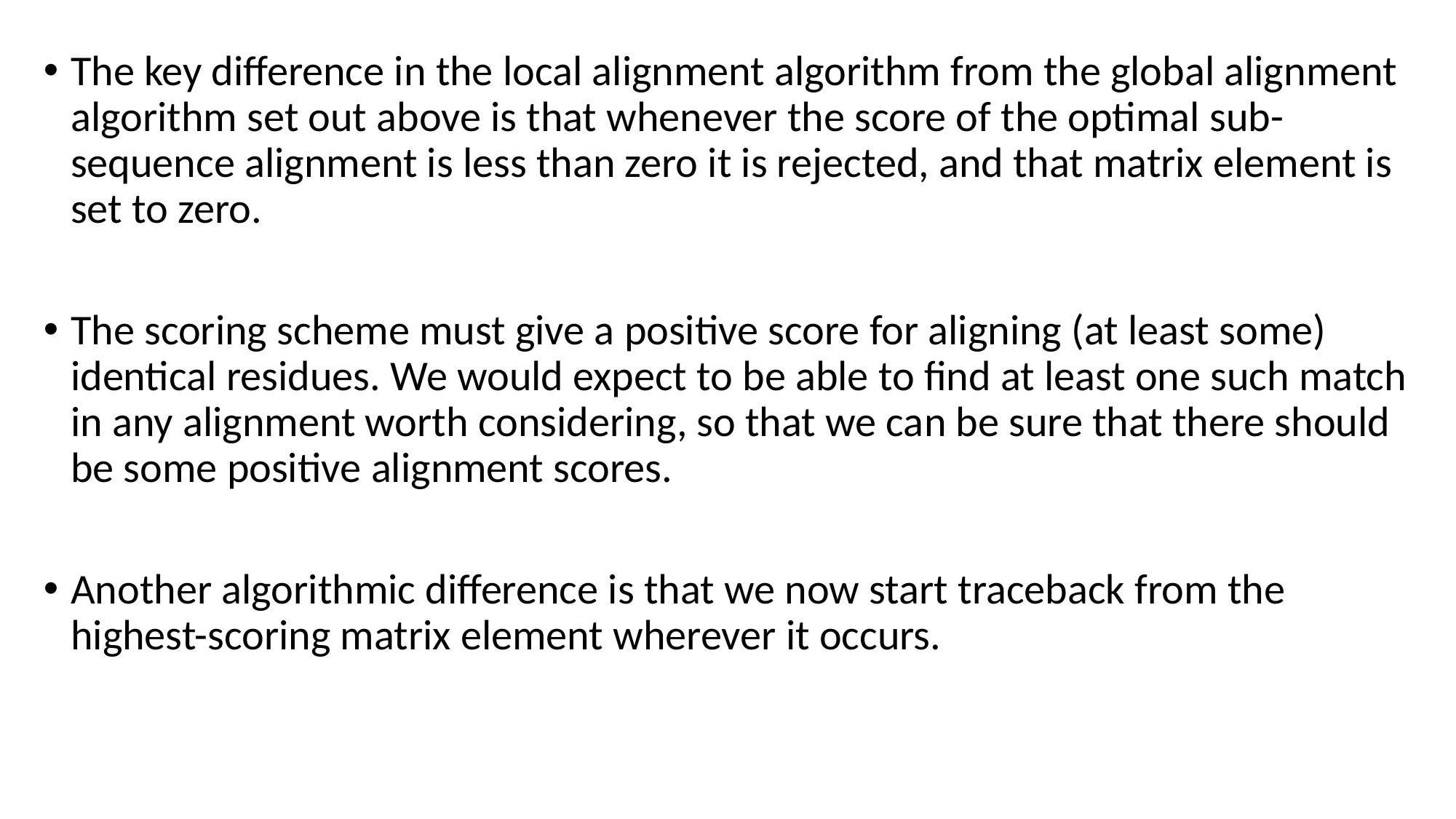

The key difference in the local alignment algorithm from the global alignment algorithm set out above is that whenever the score of the optimal sub-sequence alignment is less than zero it is rejected, and that matrix element is set to zero.

The scoring scheme must give a positive score for aligning (at least some) identical residues. We would expect to be able to find at least one such match in any alignment worth considering, so that we can be sure that there should be some positive alignment scores.

Another algorithmic difference is that we now start traceback from the highest-scoring matrix element wherever it occurs.